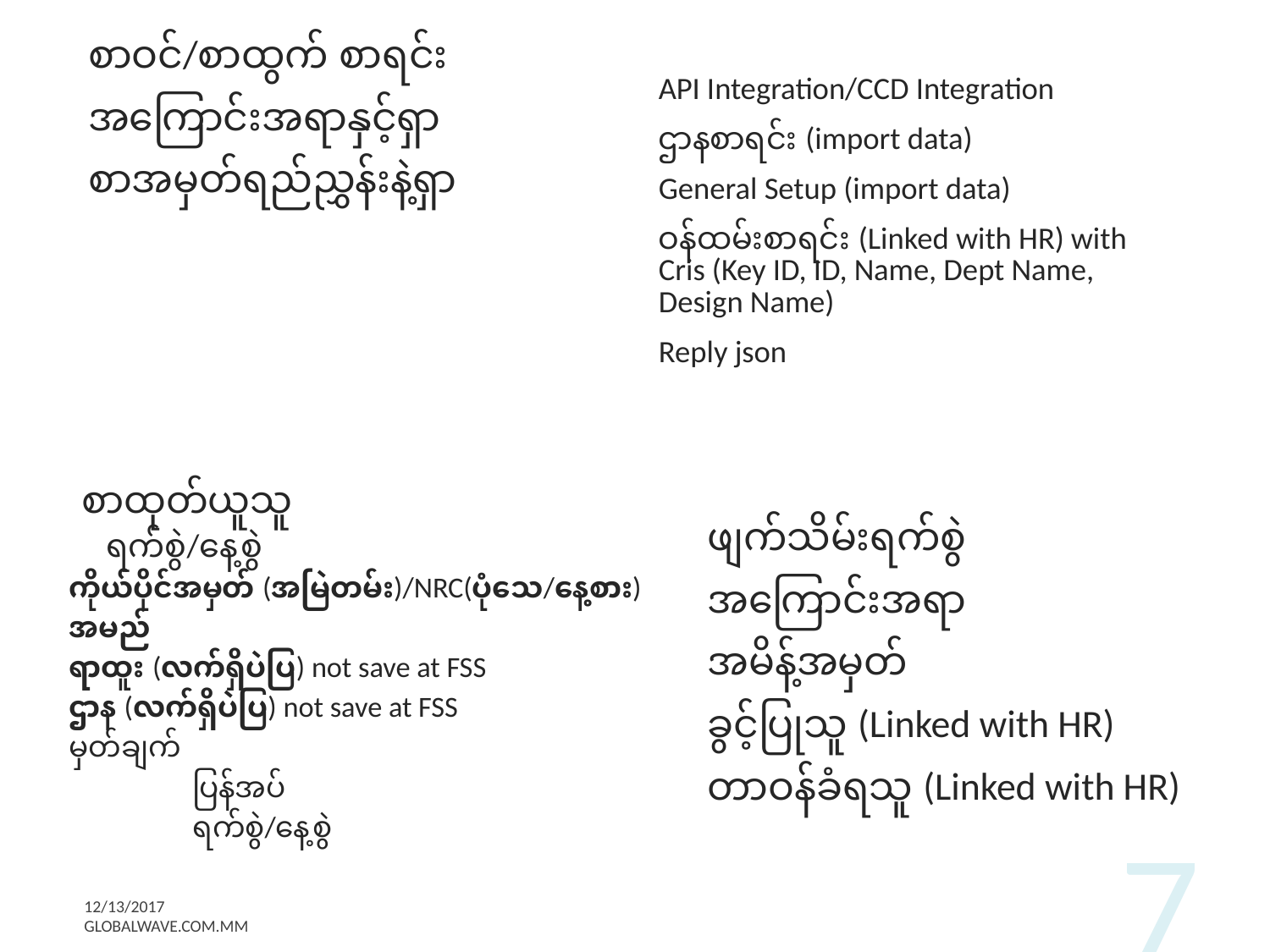

စာဝင်/စာထွက် စာရင်း
အကြောင်းအရာနှင့်ရှာ
စာအမှတ်ရည်ညွှန်းနဲ့ရှာ
API Integration/CCD Integration
ဌာနစာရင်း (import data)
General Setup (import data)
ဝန်ထမ်းစာရင်း (Linked with HR) with Cris (Key ID, ID, Name, Dept Name, Design Name)
Reply json

စာထုတ်ယူသူ
ရက်စွဲ/နေ့စွဲ
ကိုယ်ပိုင်အမှတ် (အမြဲတမ်း)/NRC(ပုံသေ/နေ့စား)
အမည်
ရာထူး (လက်ရှိပဲပြ) not save at FSS
ဌာန (လက်ရှိပဲပြ) not save at FSS
မှတ်ချက်
	ပြန်အပ်
	ရက်စွဲ/နေ့စွဲ
ဖျက်သိမ်းရက်စွဲ
အကြောင်းအရာ
အမိန့်အမှတ်
ခွင့်ပြုသူ (Linked with HR)
တာဝန်ခံရသူ (Linked with HR)

7
12/13/2017
globalwave.com.mm